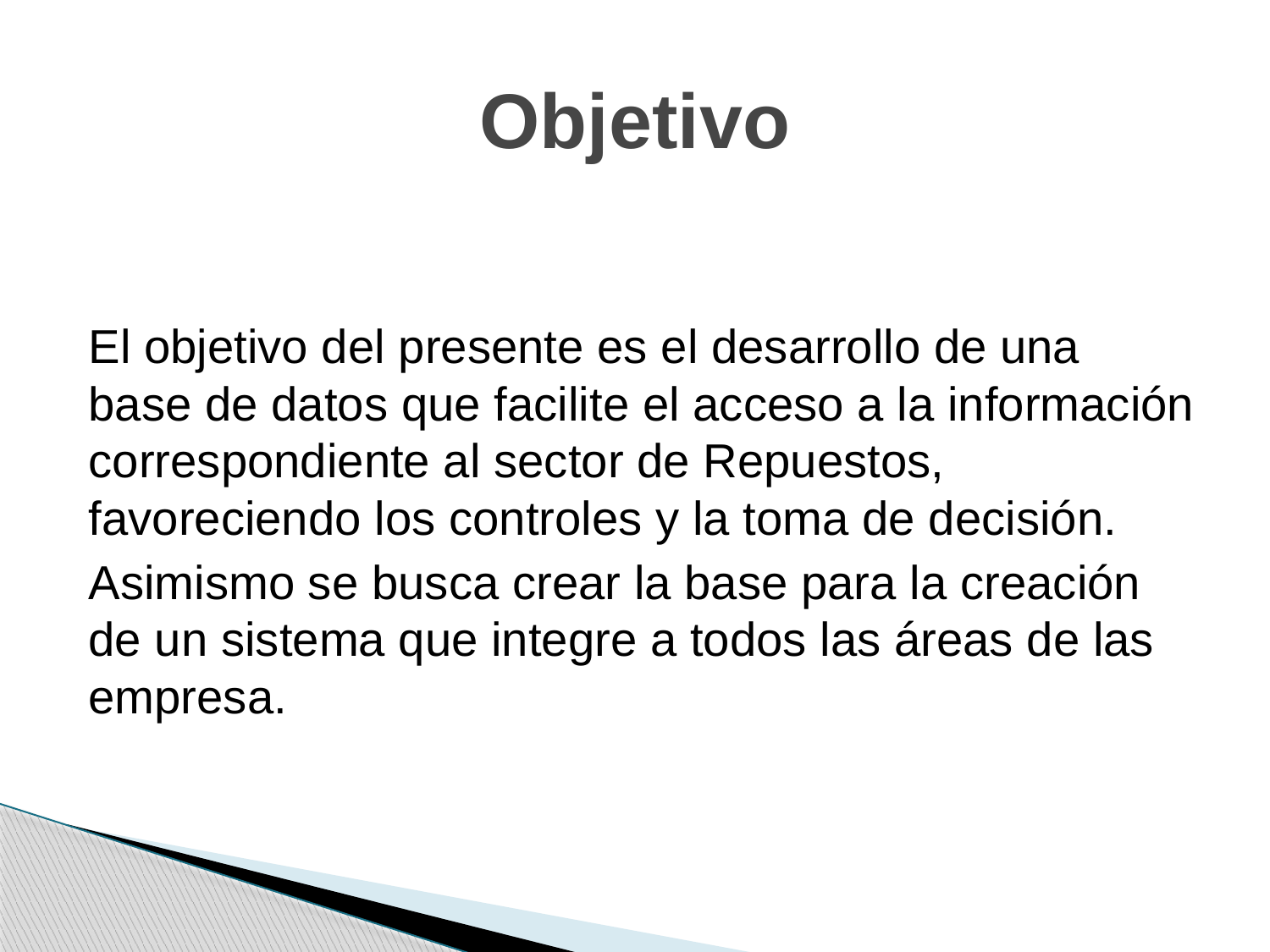

# Objetivo
El objetivo del presente es el desarrollo de una base de datos que facilite el acceso a la información correspondiente al sector de Repuestos, favoreciendo los controles y la toma de decisión.
Asimismo se busca crear la base para la creación de un sistema que integre a todos las áreas de las empresa.